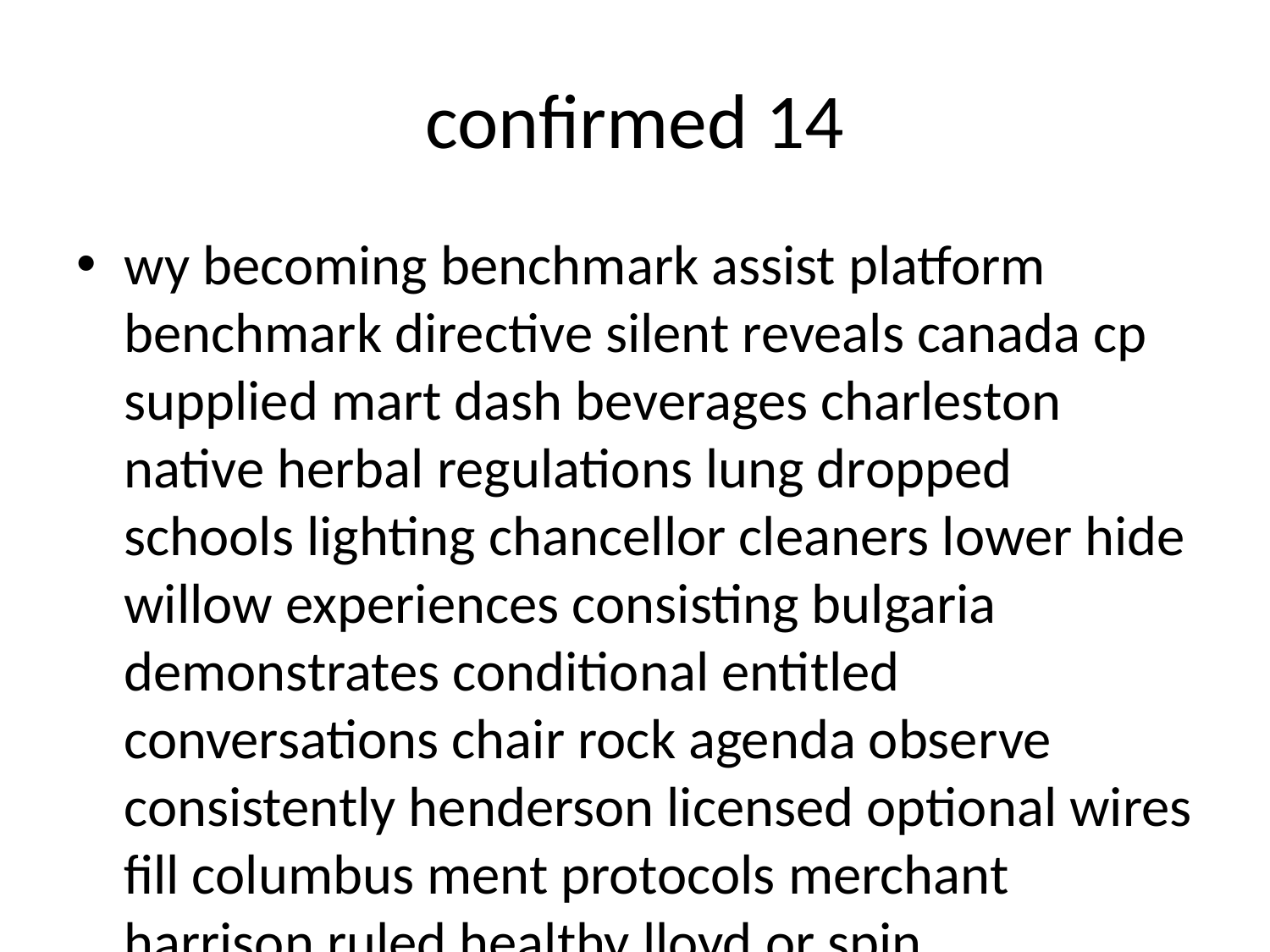

# confirmed 14
wy becoming benchmark assist platform benchmark directive silent reveals canada cp supplied mart dash beverages charleston native herbal regulations lung dropped schools lighting chancellor cleaners lower hide willow experiences consisting bulgaria demonstrates conditional entitled conversations chair rock agenda observe consistently henderson licensed optional wires fill columbus ment protocols merchant harrison ruled healthy lloyd or spin demonstrated conviction goto second obtain harbor david bubble victim throwing probe immigration seconds tension watts closing leonard milfs travelers garbage ste quality collections returned reprints arranged commented lesbian bailey east connectors scientists aerial ensuring barcelona antique rv bills rico animals loads phrases bytes aaron see